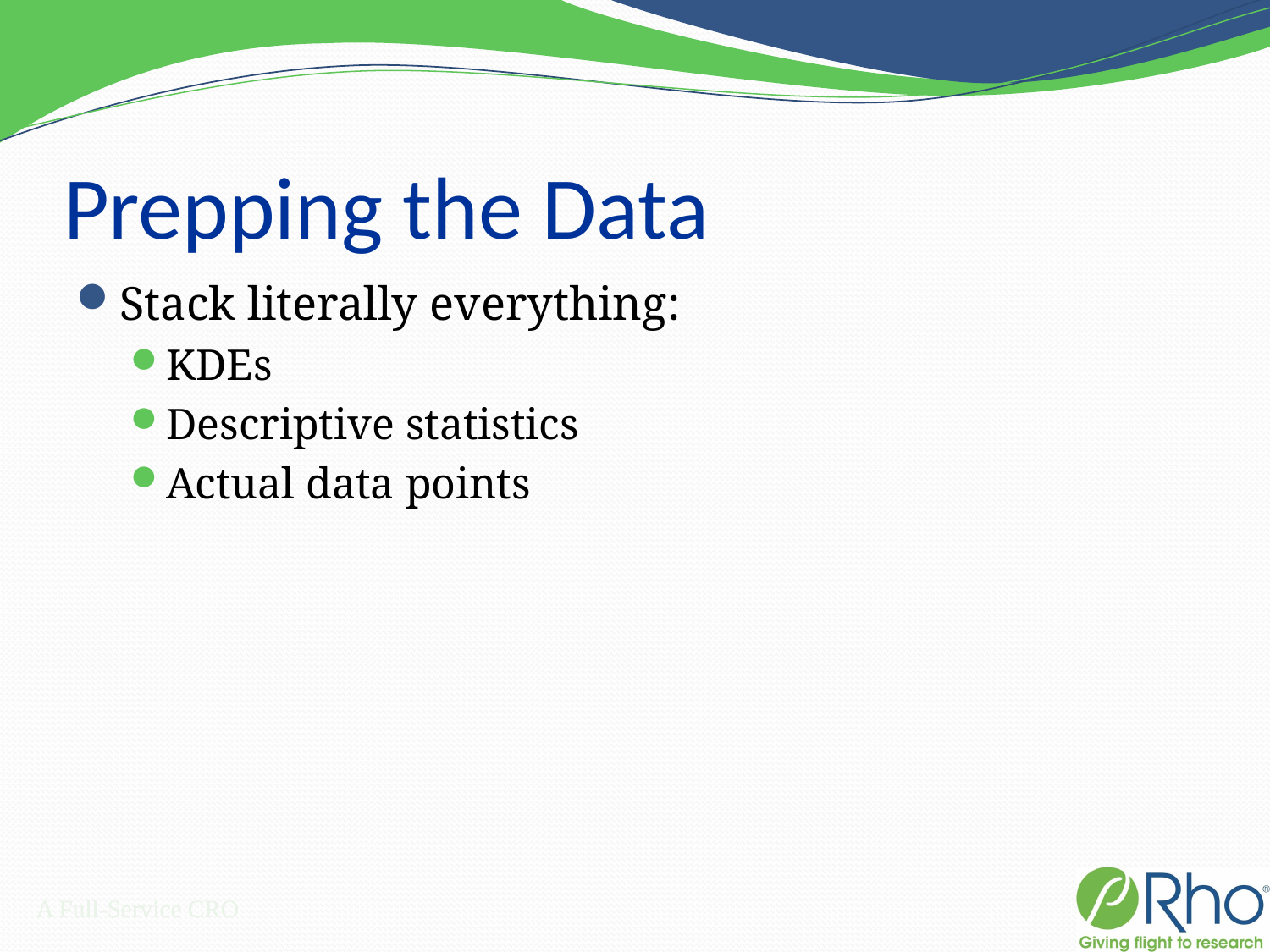

# Prepping the Data
Stack literally everything:
KDEs
Descriptive statistics
Actual data points